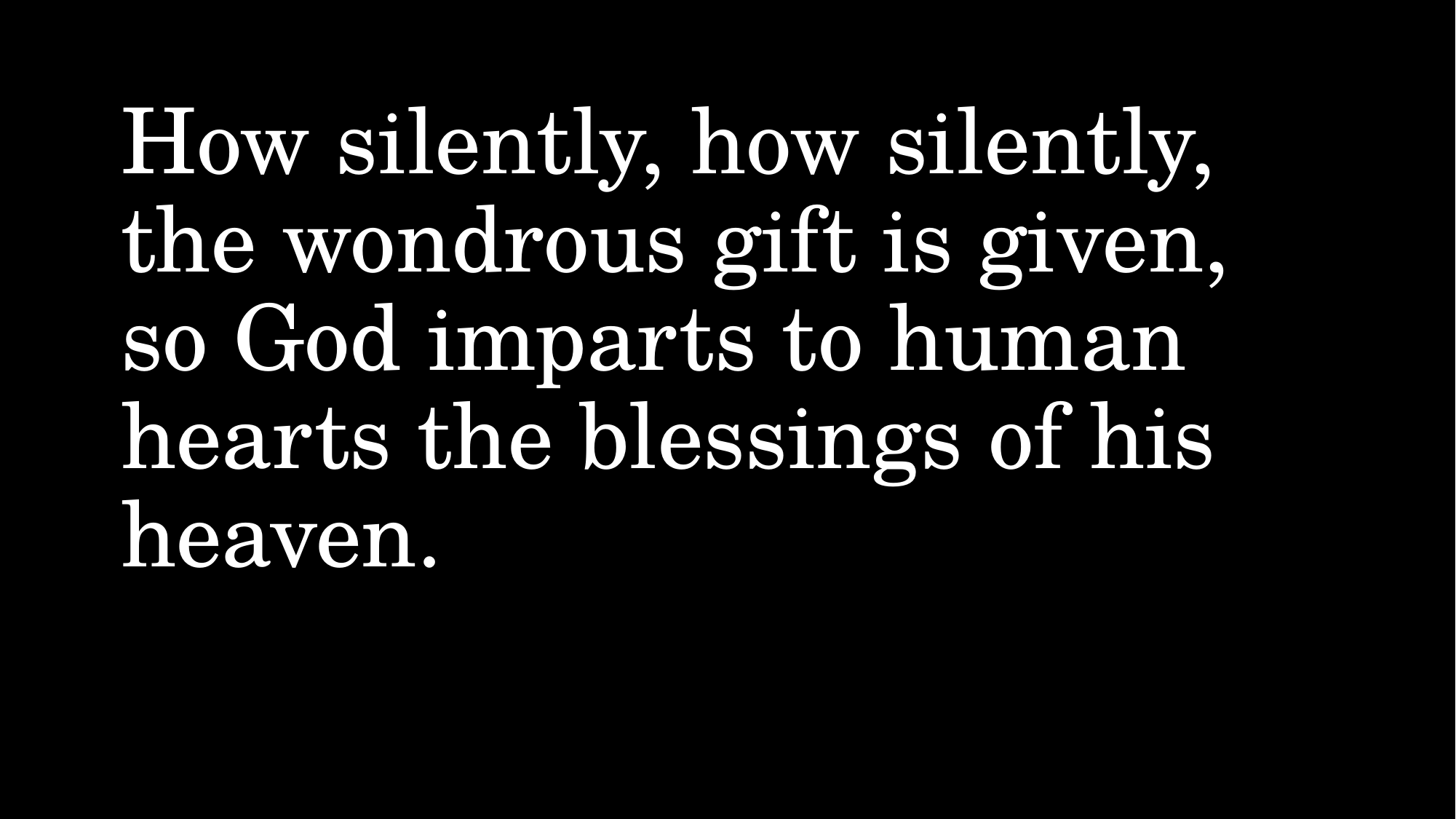

# How silently, how silently, the wondrous gift is given, so God imparts to human hearts the blessings of his heaven.